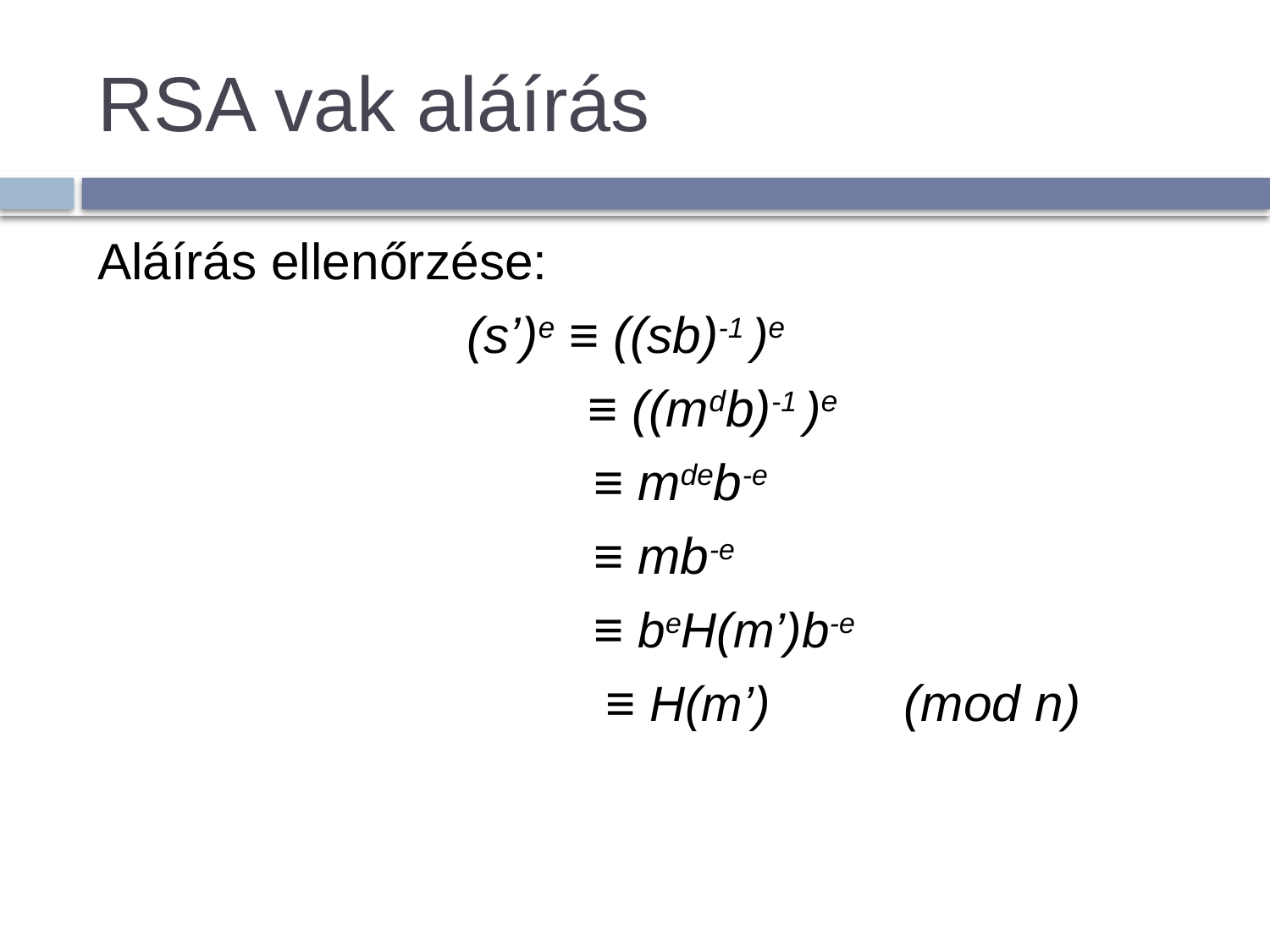

# RSA vak aláírás
Aláírás ellenőrzése:
			     (s’)e ≡ ((sb)-1 )e
				     ≡ ((mdb)-1 )e
				     ≡ mdeb-e
				     ≡ mb-e
				     ≡ beH(m’)b-e
				      ≡ H(m’)	  	(mod n)